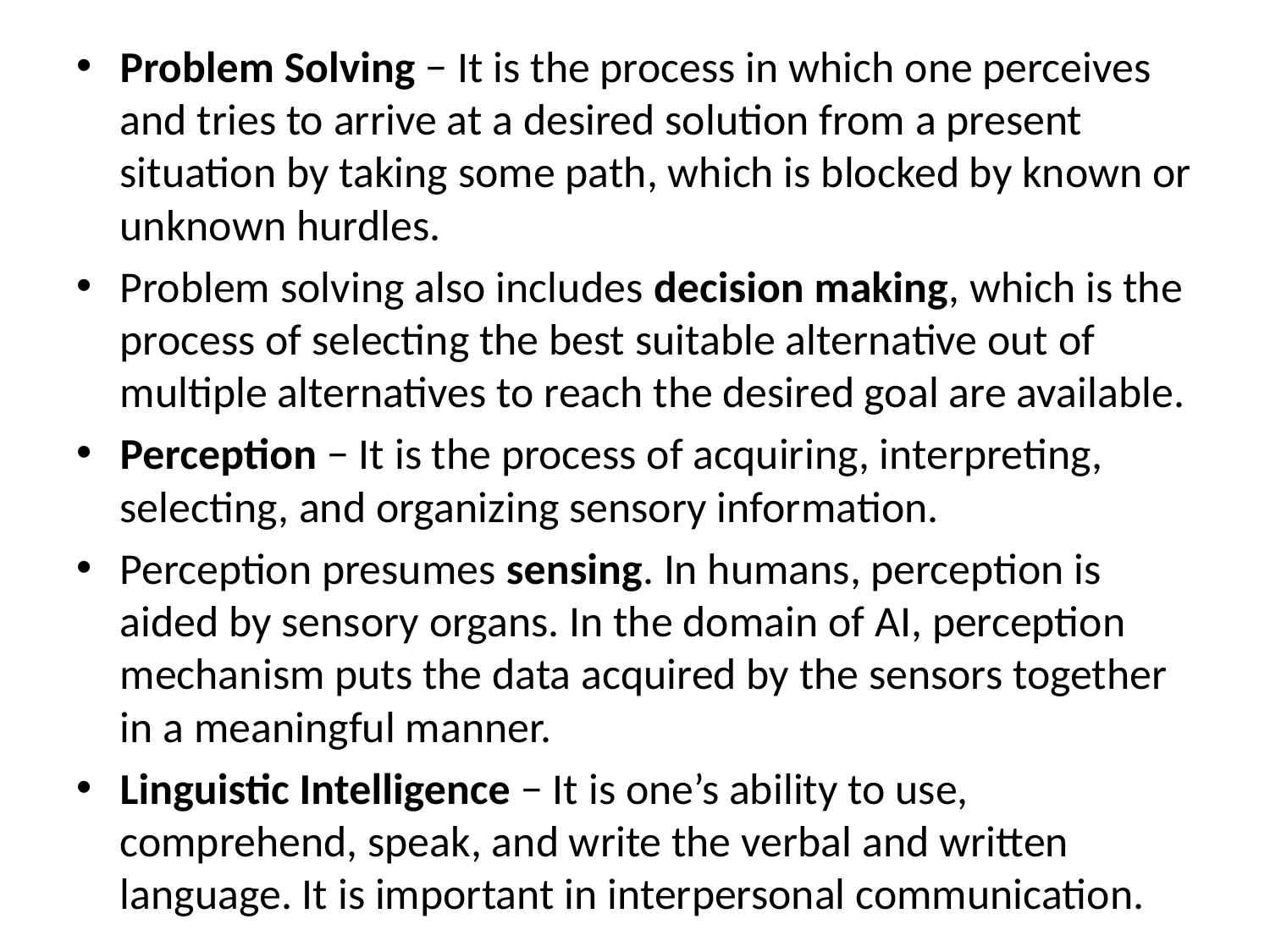

Problem Solving − It is the process in which one perceives and tries to arrive at a desired solution from a present situation by taking some path, which is blocked by known or unknown hurdles.
Problem solving also includes decision making, which is the process of selecting the best suitable alternative out of multiple alternatives to reach the desired goal are available.
Perception − It is the process of acquiring, interpreting, selecting, and organizing sensory information.
Perception presumes sensing. In humans, perception is aided by sensory organs. In the domain of AI, perception mechanism puts the data acquired by the sensors together in a meaningful manner.
Linguistic Intelligence − It is one’s ability to use, comprehend, speak, and write the verbal and written language. It is important in interpersonal communication.